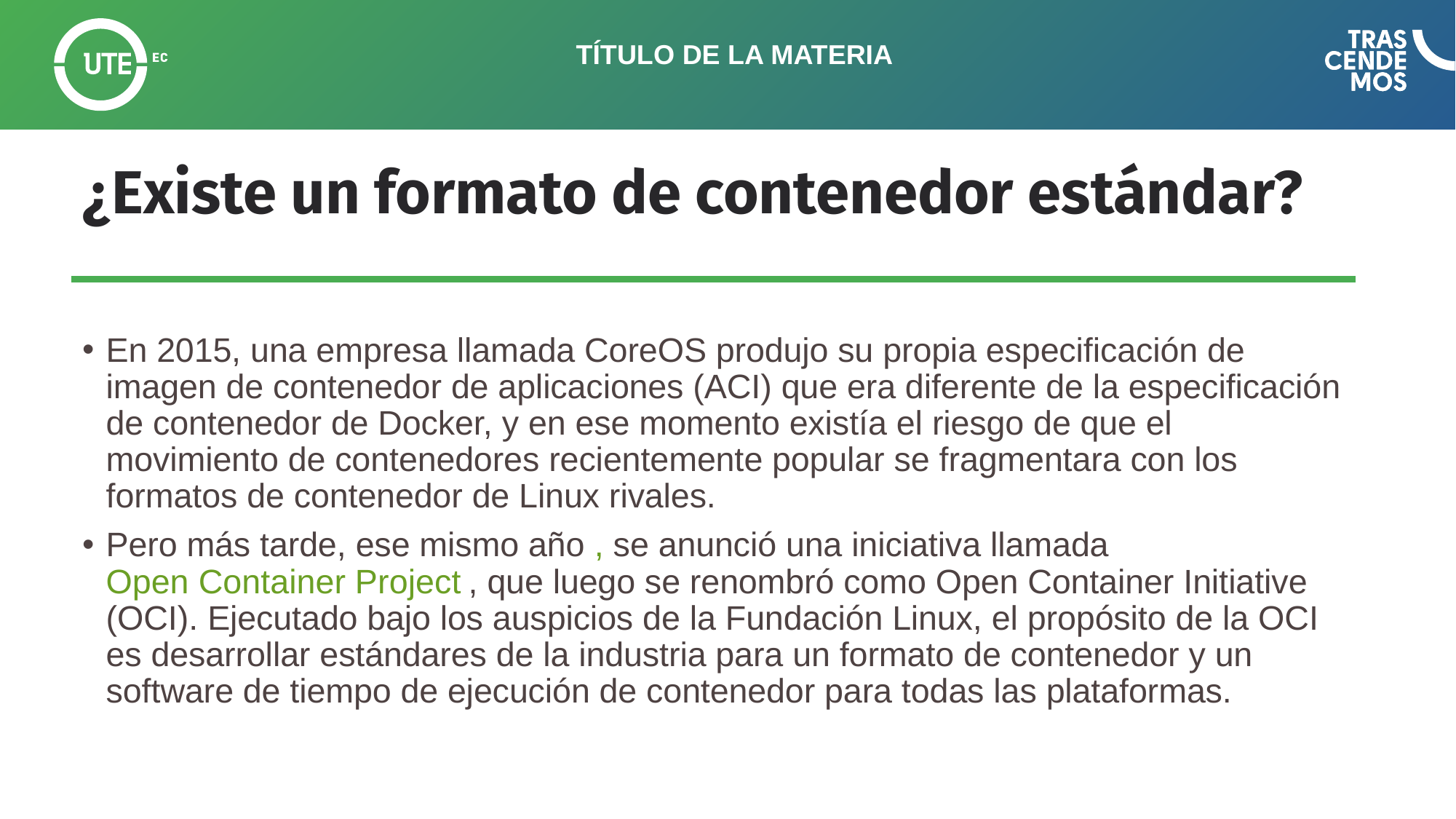

# ¿Existe un formato de contenedor estándar?
En 2015, una empresa llamada CoreOS produjo su propia especificación de imagen de contenedor de aplicaciones (ACI) que era diferente de la especificación de contenedor de Docker, y en ese momento existía el riesgo de que el movimiento de contenedores recientemente popular se fragmentara con los formatos de contenedor de Linux rivales.
Pero más tarde, ese mismo año , se anunció una iniciativa llamada Open Container Project , que luego se renombró como Open Container Initiative (OCI). Ejecutado bajo los auspicios de la Fundación Linux, el propósito de la OCI es desarrollar estándares de la industria para un formato de contenedor y un software de tiempo de ejecución de contenedor para todas las plataformas.